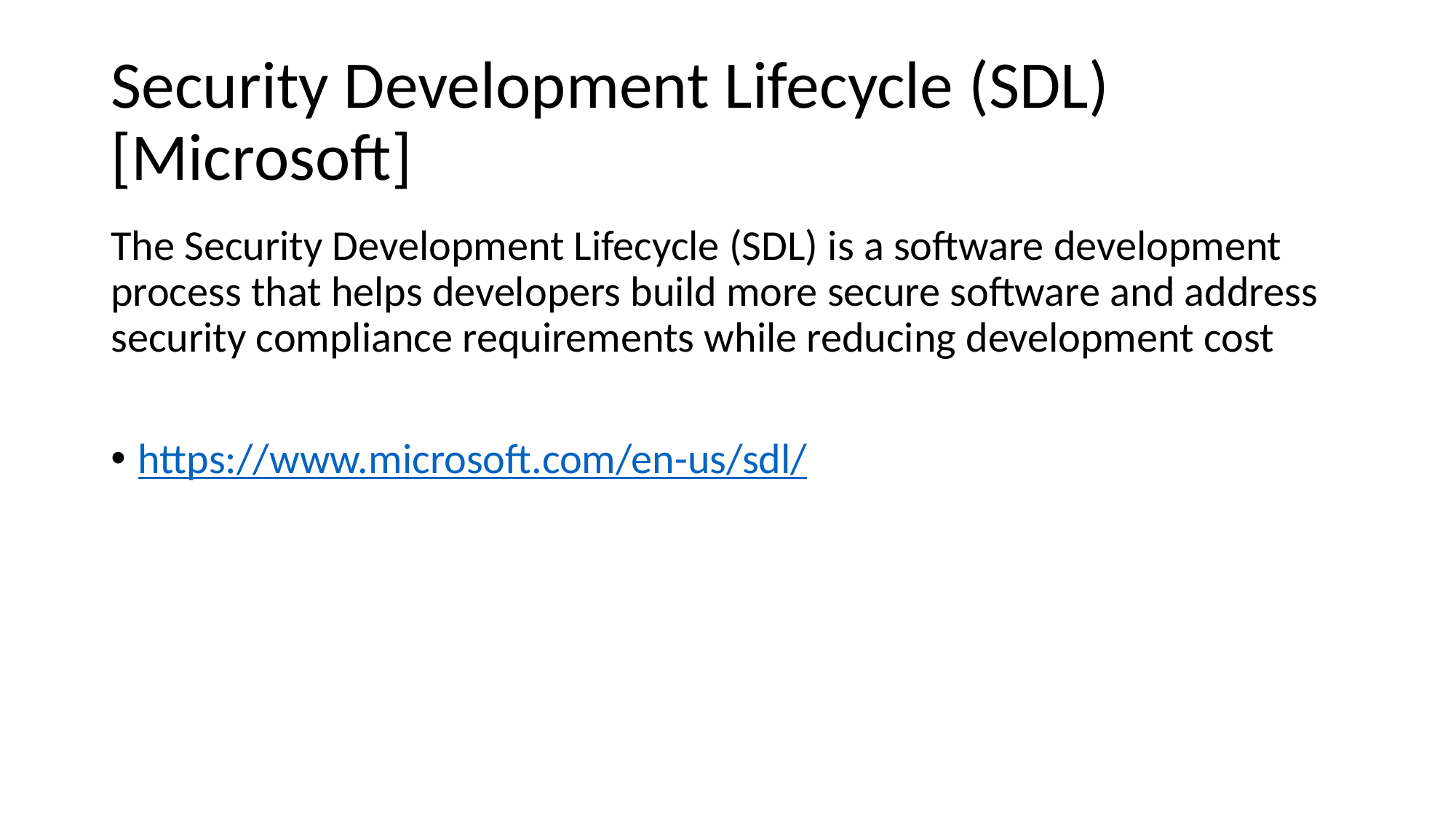

# Security Development Lifecycle (SDL) [Microsoft]
The Security Development Lifecycle (SDL) is a software development process that helps developers build more secure software and address security compliance requirements while reducing development cost

https://www.microsoft.com/en-us/sdl/